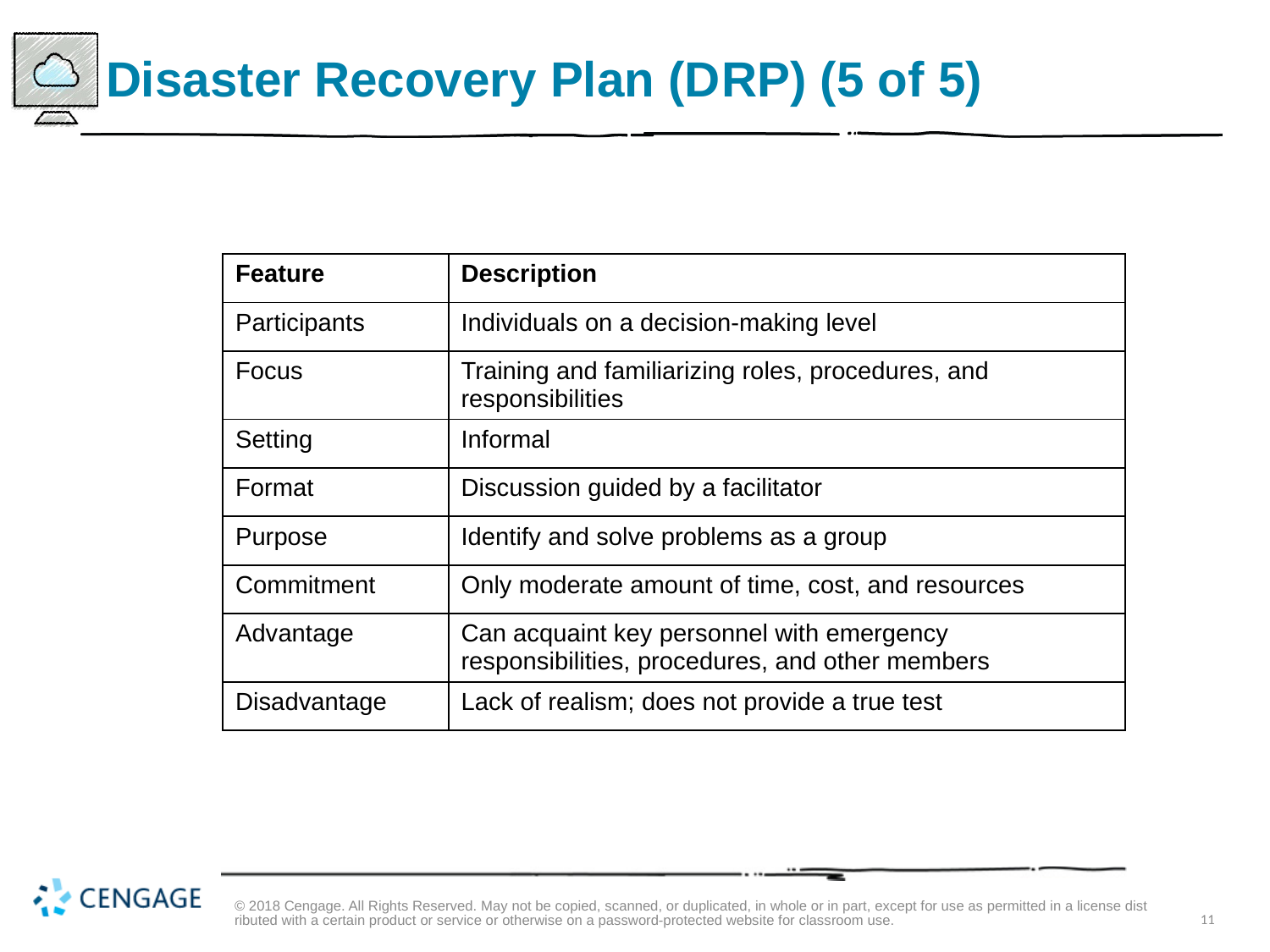

# Disaster Recovery Plan (D R P) (5 of 5)
| Feature | Description |
| --- | --- |
| Participants | Individuals on a decision-making level |
| Focus | Training and familiarizing roles, procedures, and responsibilities |
| Setting | Informal |
| Format | Discussion guided by a facilitator |
| Purpose | Identify and solve problems as a group |
| Commitment | Only moderate amount of time, cost, and resources |
| Advantage | Can acquaint key personnel with emergency responsibilities, procedures, and other members |
| Disadvantage | Lack of realism; does not provide a true test |
© 2018 Cengage. All Rights Reserved. May not be copied, scanned, or duplicated, in whole or in part, except for use as permitted in a license distributed with a certain product or service or otherwise on a password-protected website for classroom use.